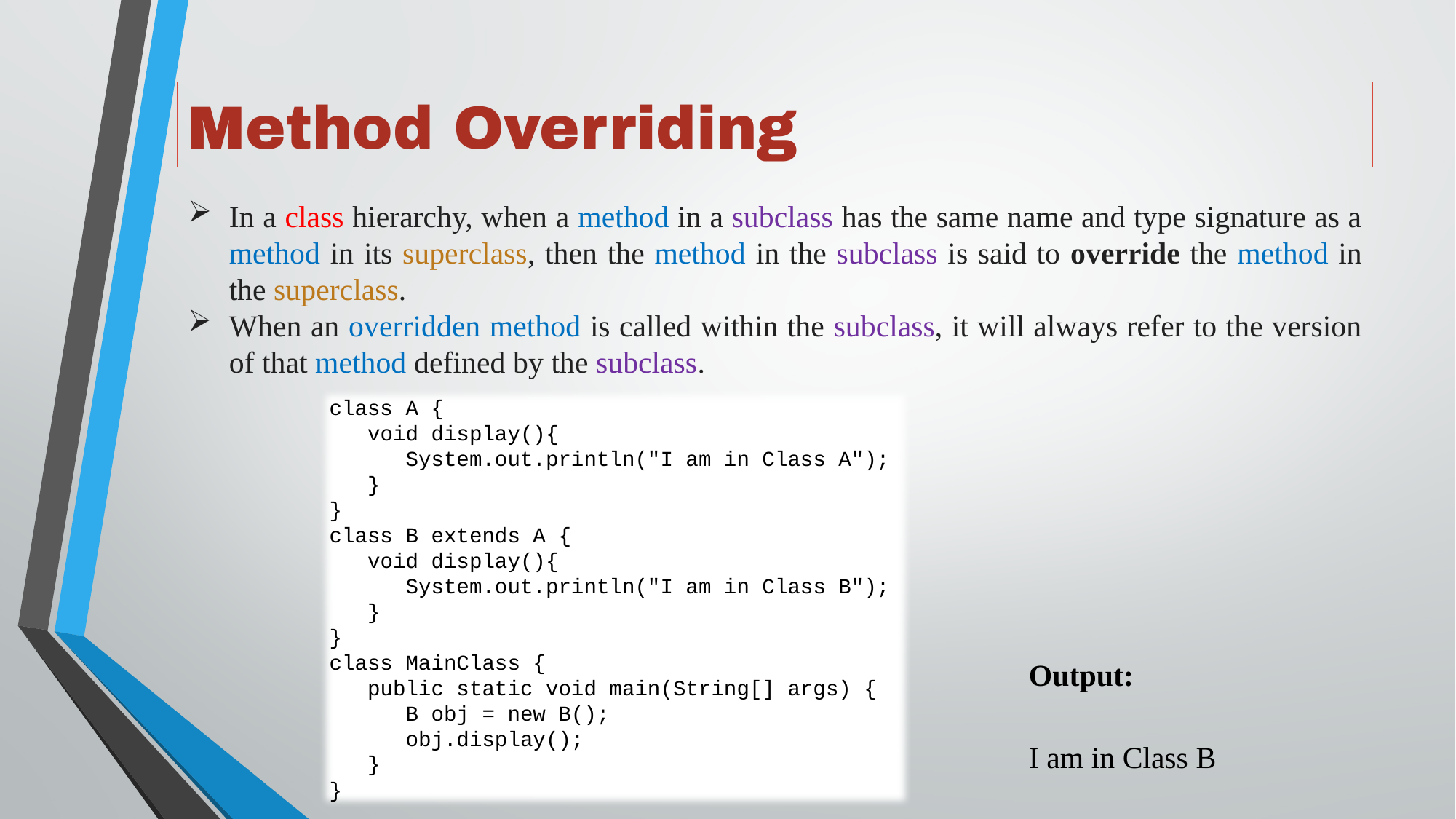

# Method Overriding
In a class hierarchy, when a method in a subclass has the same name and type signature as a method in its superclass, then the method in the subclass is said to override the method in the superclass.
When an overridden method is called within the subclass, it will always refer to the version of that method defined by the subclass.
class A {
   void display(){
      System.out.println("I am in Class A");
   }
}
class B extends A {
   void display(){
      System.out.println("I am in Class B");
   }
}
class MainClass {
   public static void main(String[] args) {
      B obj = new B();
      obj.display();
   }
}
Output:
I am in Class B